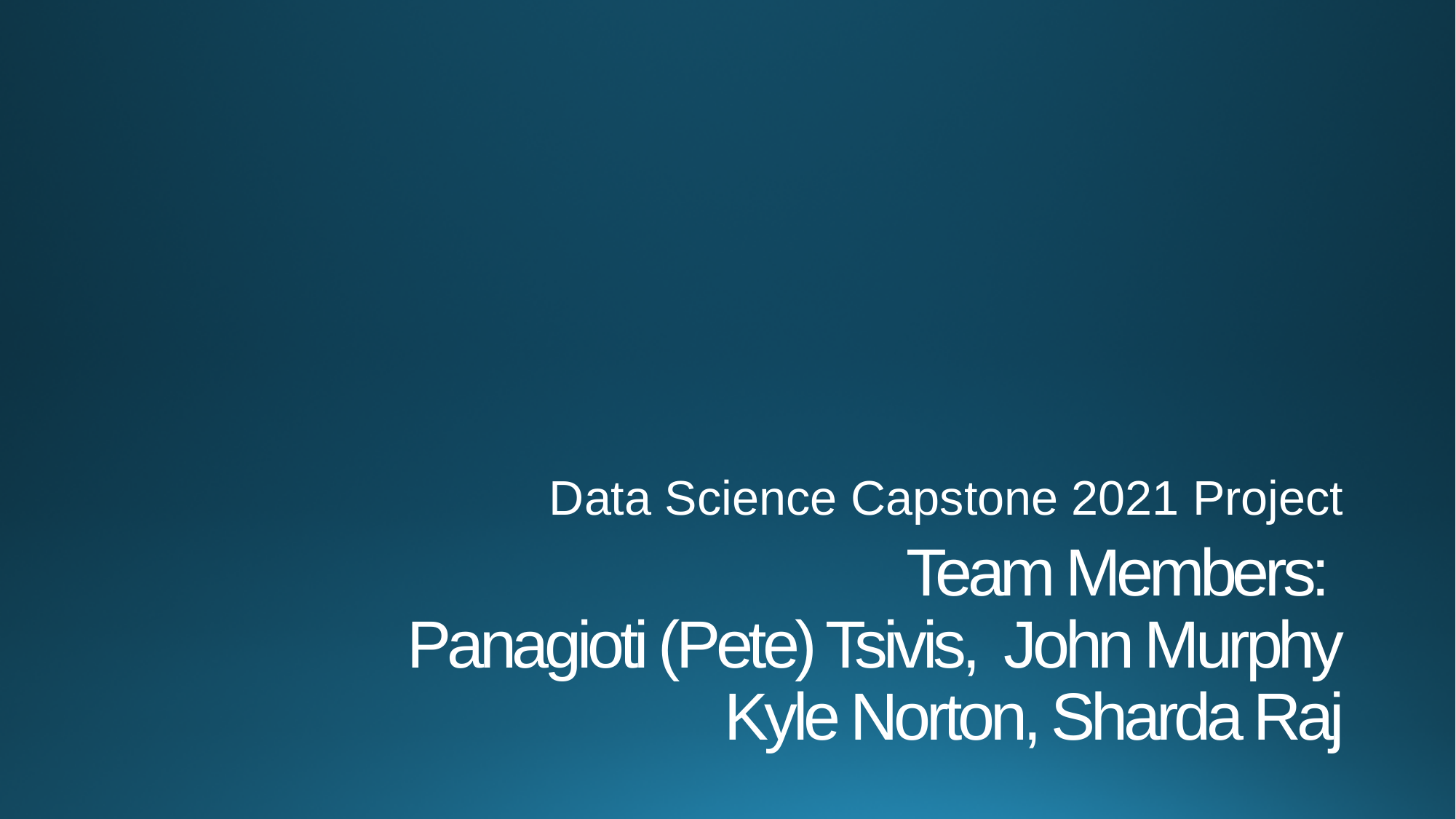

Data Science Capstone 2021 Project
# Team Members: Panagioti (Pete) Tsivis,  John Murphy Kyle Norton, Sharda Raj